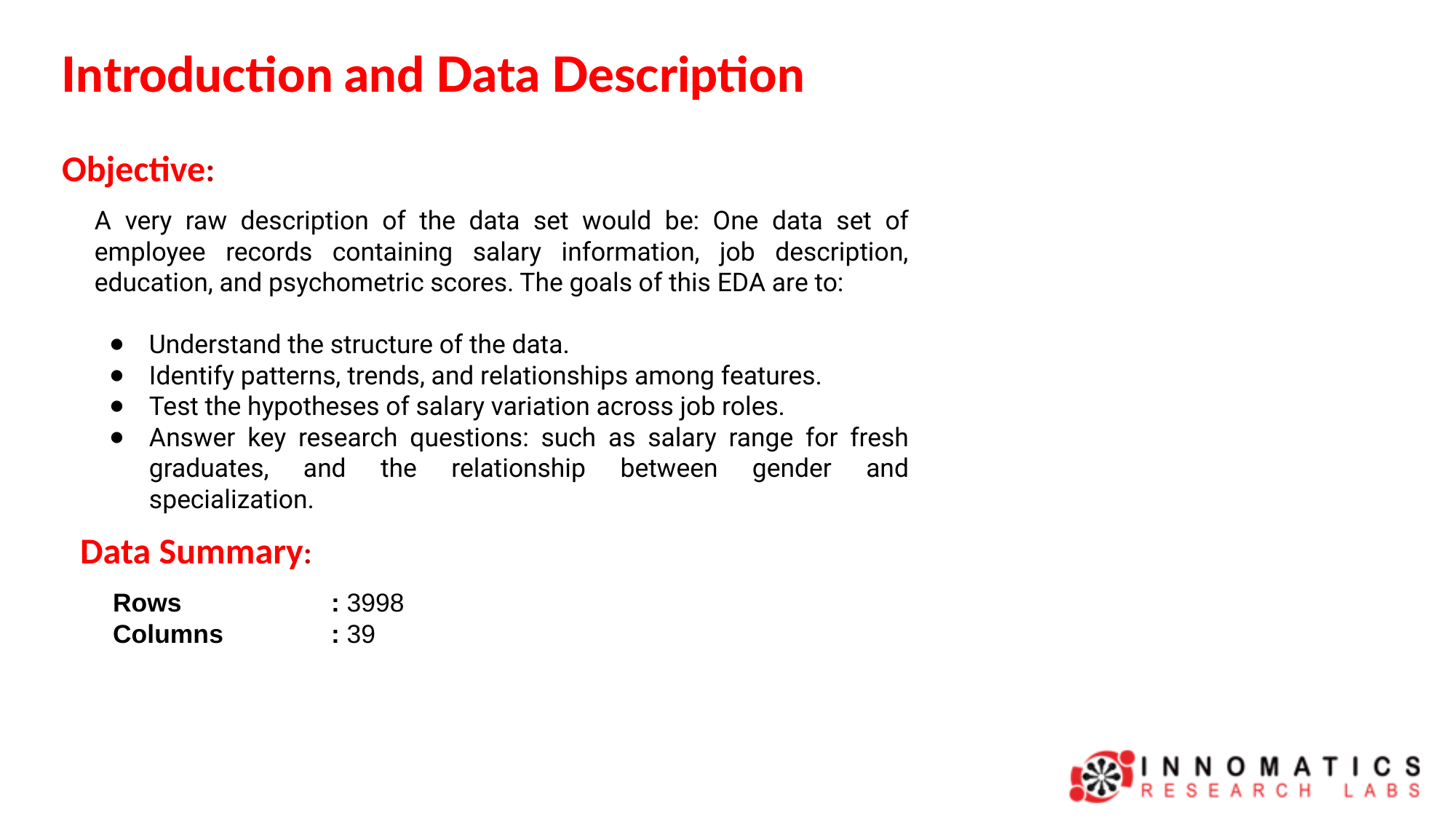

Introduction and Data Description
Objective:
A very raw description of the data set would be: One data set of employee records containing salary information, job description, education, and psychometric scores. The goals of this EDA are to:

Understand the structure of the data.
Identify patterns, trends, and relationships among features.
Test the hypotheses of salary variation across job roles.
Answer key research questions: such as salary range for fresh graduates, and the relationship between gender and specialization.
Data Summary:
Rows		: 3998
Columns	: 39